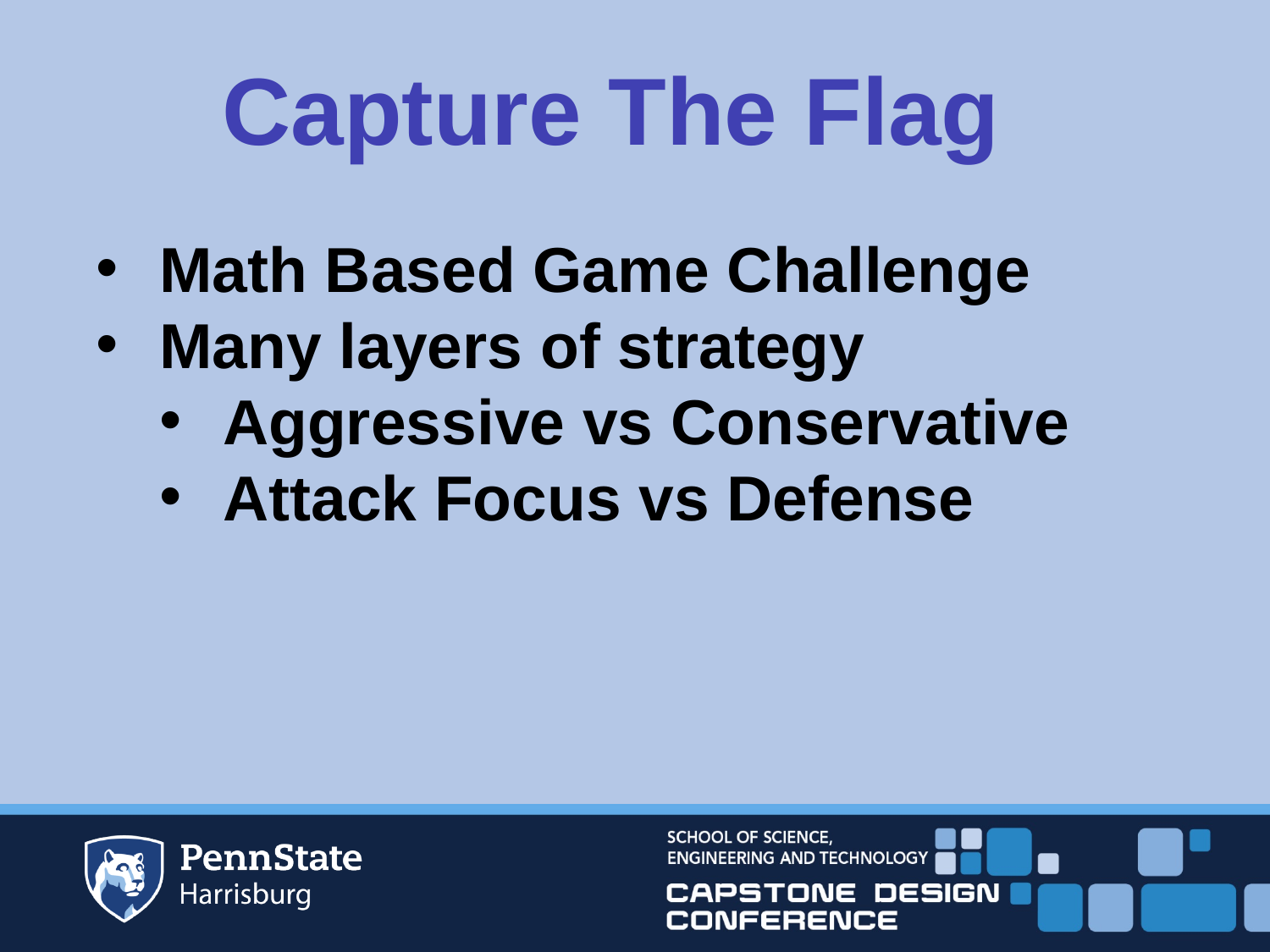

Capture The Flag
Math Based Game Challenge
Many layers of strategy
Aggressive vs Conservative
Attack Focus vs Defense